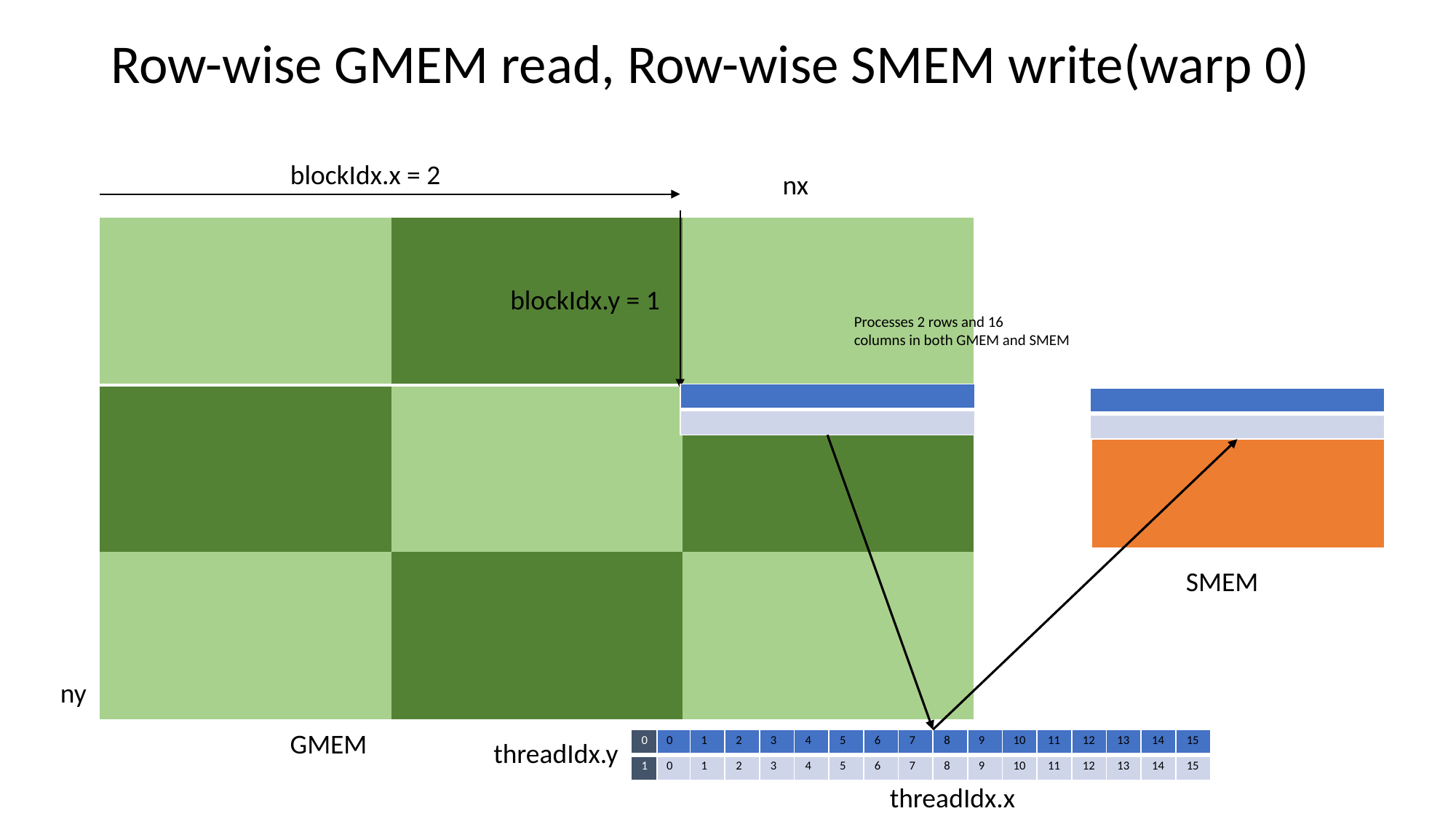

# Row-wise GMEM read, Row-wise SMEM write(warp 0)
blockIdx.x = 2
nx
|  |  |  |
| --- | --- | --- |
|  |  |  |
|  |  |  |
blockIdx.y = 1
Processes 2 rows and 16
columns in both GMEM and SMEM
|  |
| --- |
|  |
|  |
| --- |
|  |
|  |
| --- |
SMEM
ny
GMEM
| 0 |
| --- |
| 1 |
| 0 | 1 | 2 | 3 | 4 | 5 | 6 | 7 | 8 | 9 | 10 | 11 | 12 | 13 | 14 | 15 |
| --- | --- | --- | --- | --- | --- | --- | --- | --- | --- | --- | --- | --- | --- | --- | --- |
| 0 | 1 | 2 | 3 | 4 | 5 | 6 | 7 | 8 | 9 | 10 | 11 | 12 | 13 | 14 | 15 |
threadIdx.y
threadIdx.x